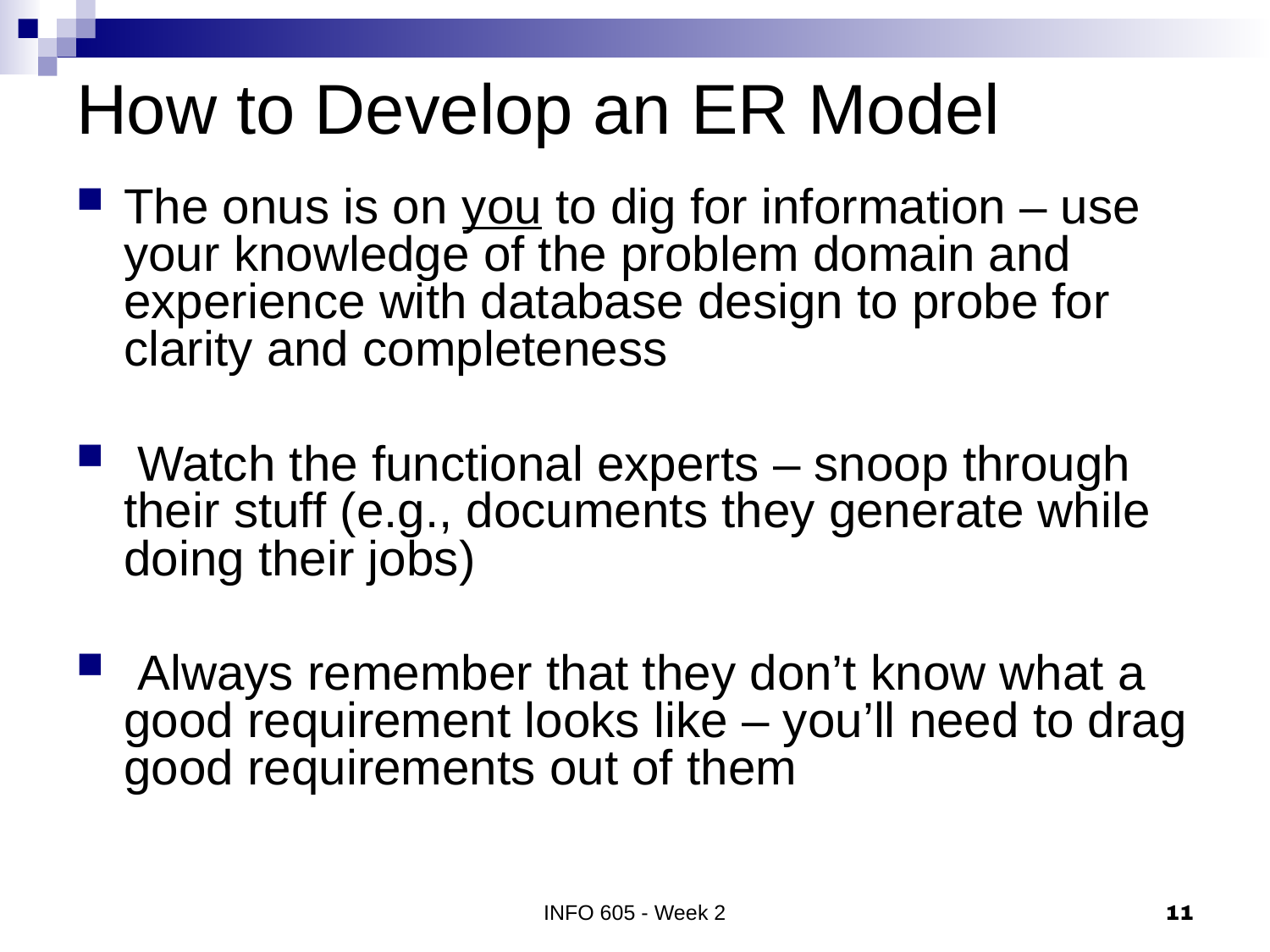

# How to Develop an ER Model
The onus is on you to dig for information – use your knowledge of the problem domain and experience with database design to probe for clarity and completeness

 Watch the functional experts – snoop through their stuff (e.g., documents they generate while doing their jobs)

 Always remember that they don’t know what a good requirement looks like – you’ll need to drag good requirements out of them
INFO 605 - Week 2
11